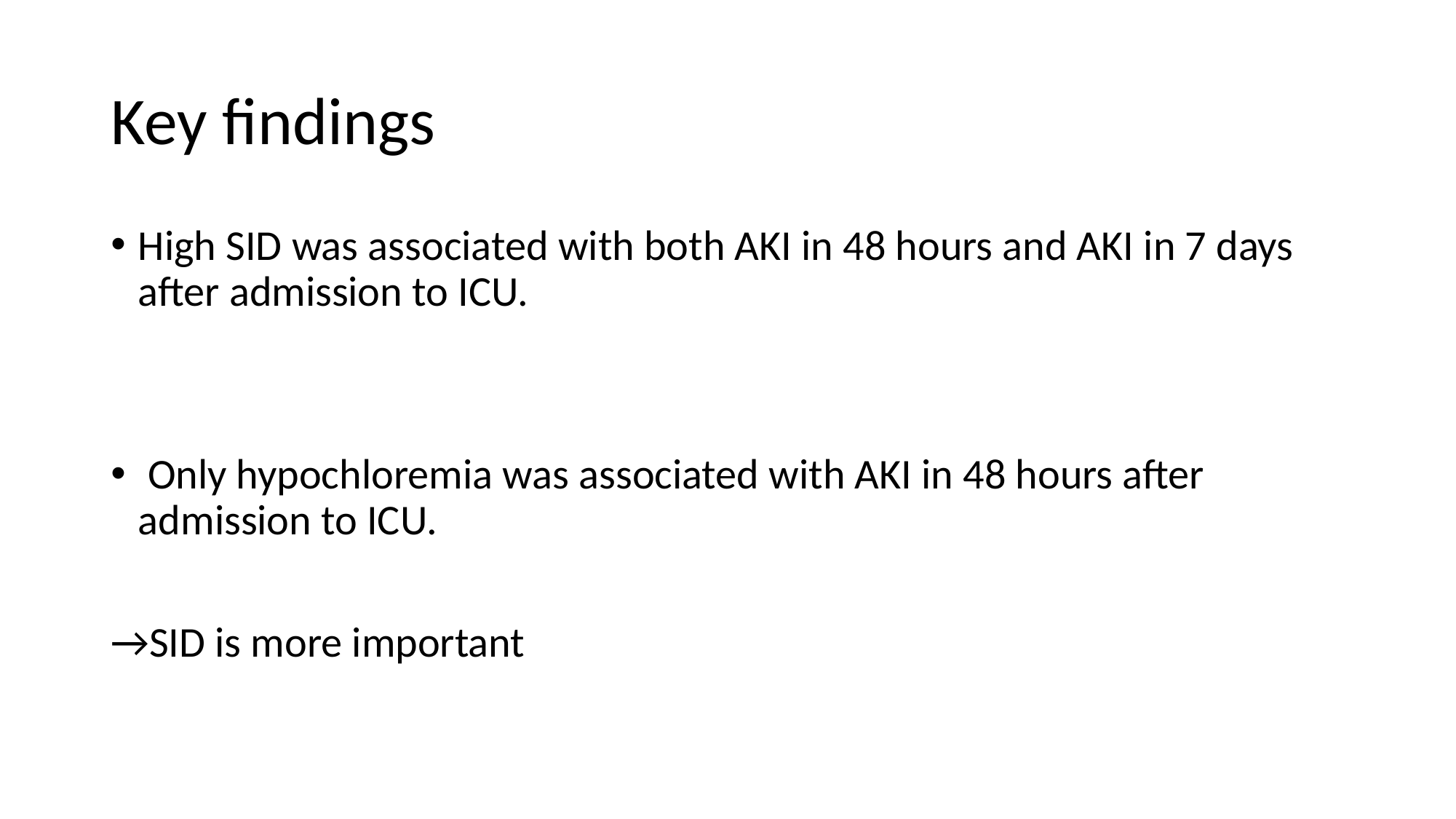

# Key findings
High SID was associated with both AKI in 48 hours and AKI in 7 days after admission to ICU.

 Only hypochloremia was associated with AKI in 48 hours after admission to ICU.

→SID is more important